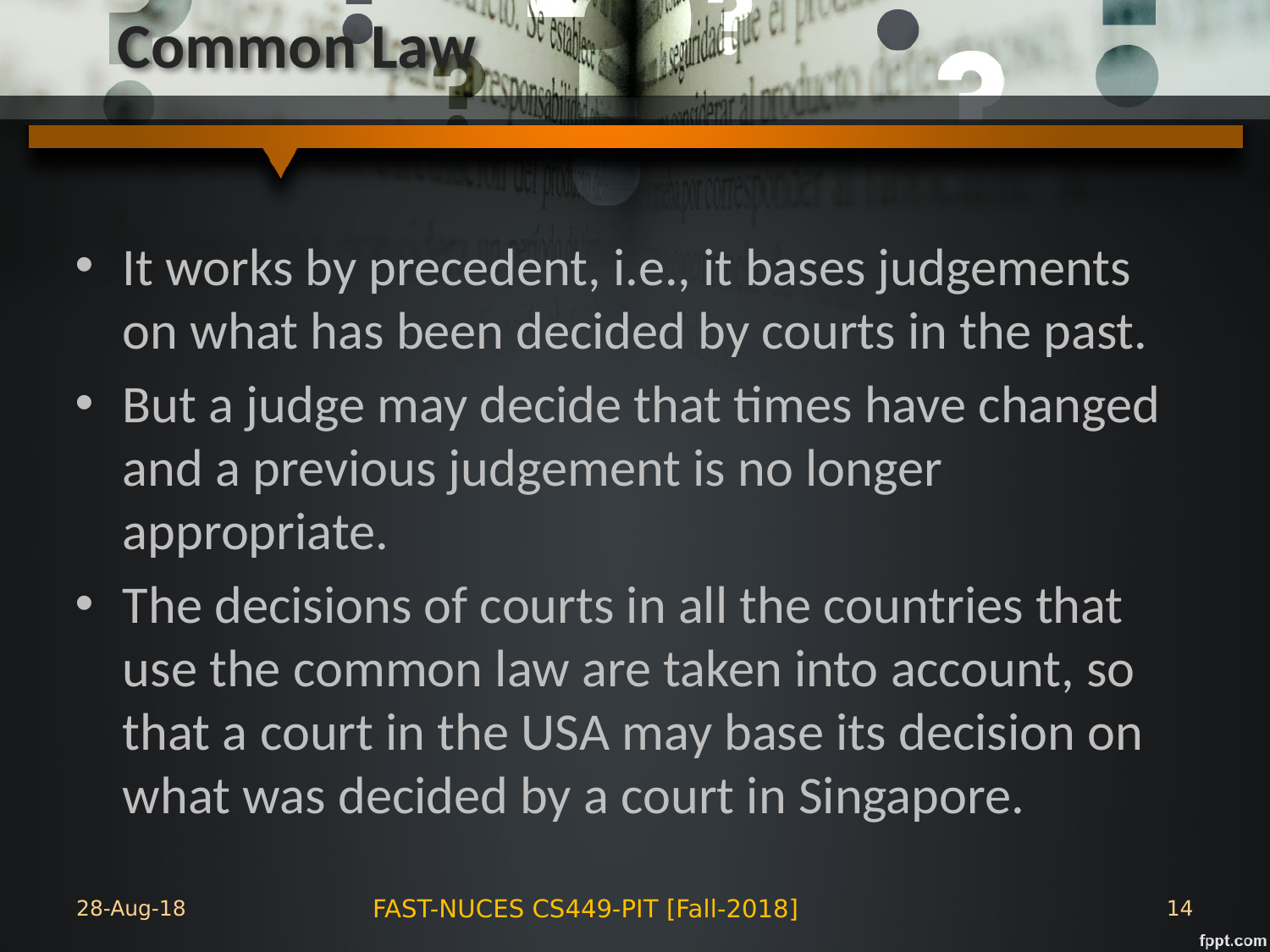

# Common Law
It works by precedent, i.e., it bases judgements on what has been decided by courts in the past.
But a judge may decide that times have changed and a previous judgement is no longer appropriate.
The decisions of courts in all the countries that use the common law are taken into account, so that a court in the USA may base its decision on what was decided by a court in Singapore.
28-Aug-18
FAST-NUCES CS449-PIT [Fall-2018]
14